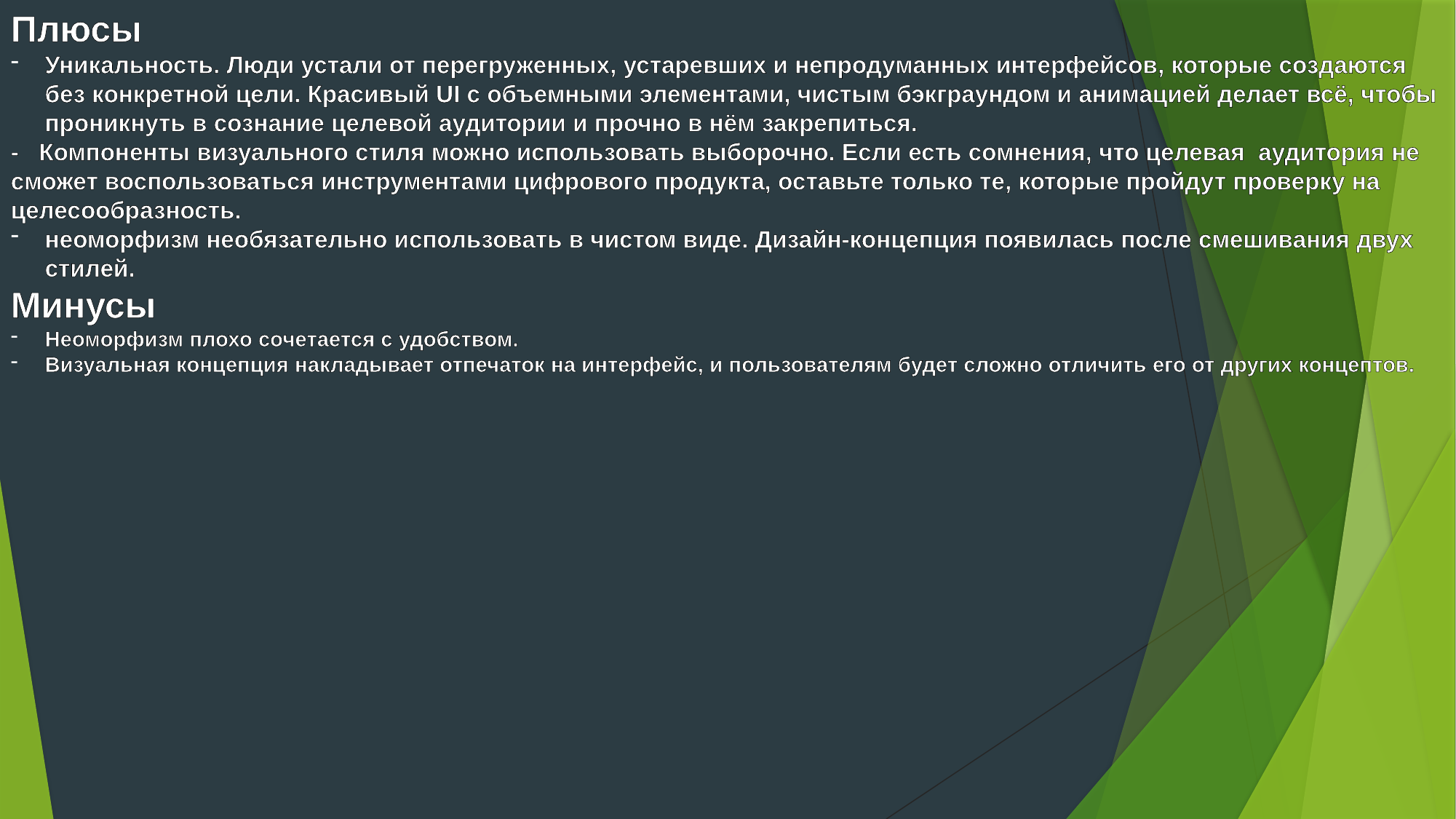

Плюсы
Уникальность. Люди устали от перегруженных, устаревших и непродуманных интерфейсов, которые создаются без конкретной цели. Красивый UI с объемными элементами, чистым бэкграундом и анимацией делает всё, чтобы проникнуть в сознание целевой аудитории и прочно в нём закрепиться.
-   Компоненты визуального стиля можно использовать выборочно. Если есть сомнения, что целевая  аудитория не сможет воспользоваться инструментами цифрового продукта, оставьте только те, которые пройдут проверку на целесообразность.
неоморфизм необязательно использовать в чистом виде. Дизайн-концепция появилась после смешивания двух стилей.
Минусы
Неоморфизм плохо сочетается с удобством.
Визуальная концепция накладывает отпечаток на интерфейс, и пользователям будет сложно отличить его от других концептов.